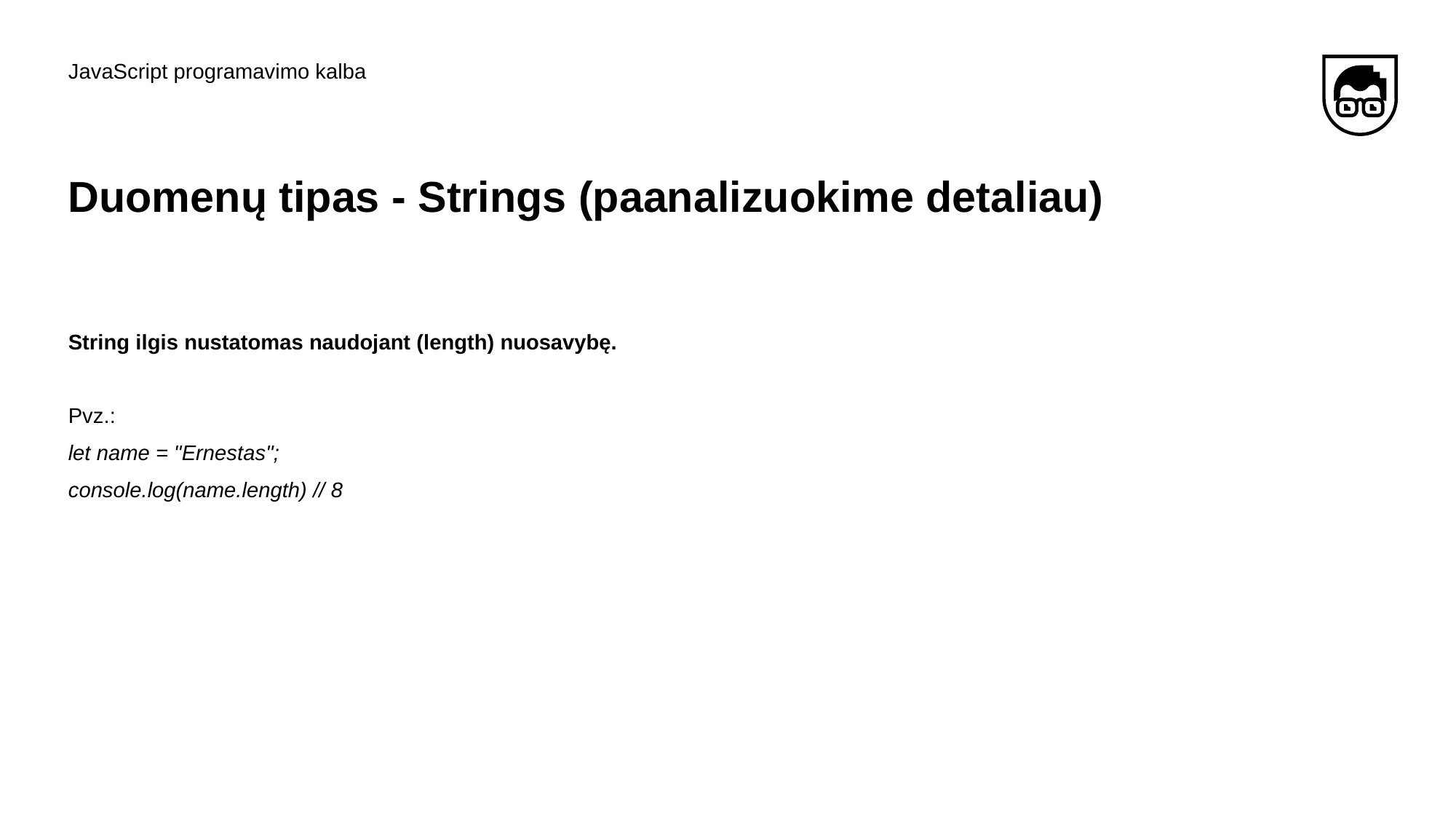

JavaScript programavimo kalba
# Duomenų tipas - Strings (paanalizuokime detaliau)
String ilgis nustatomas naudojant (length) nuosavybę.

Pvz.:
let name = "Ernestas";
console.log(name.length) // 8